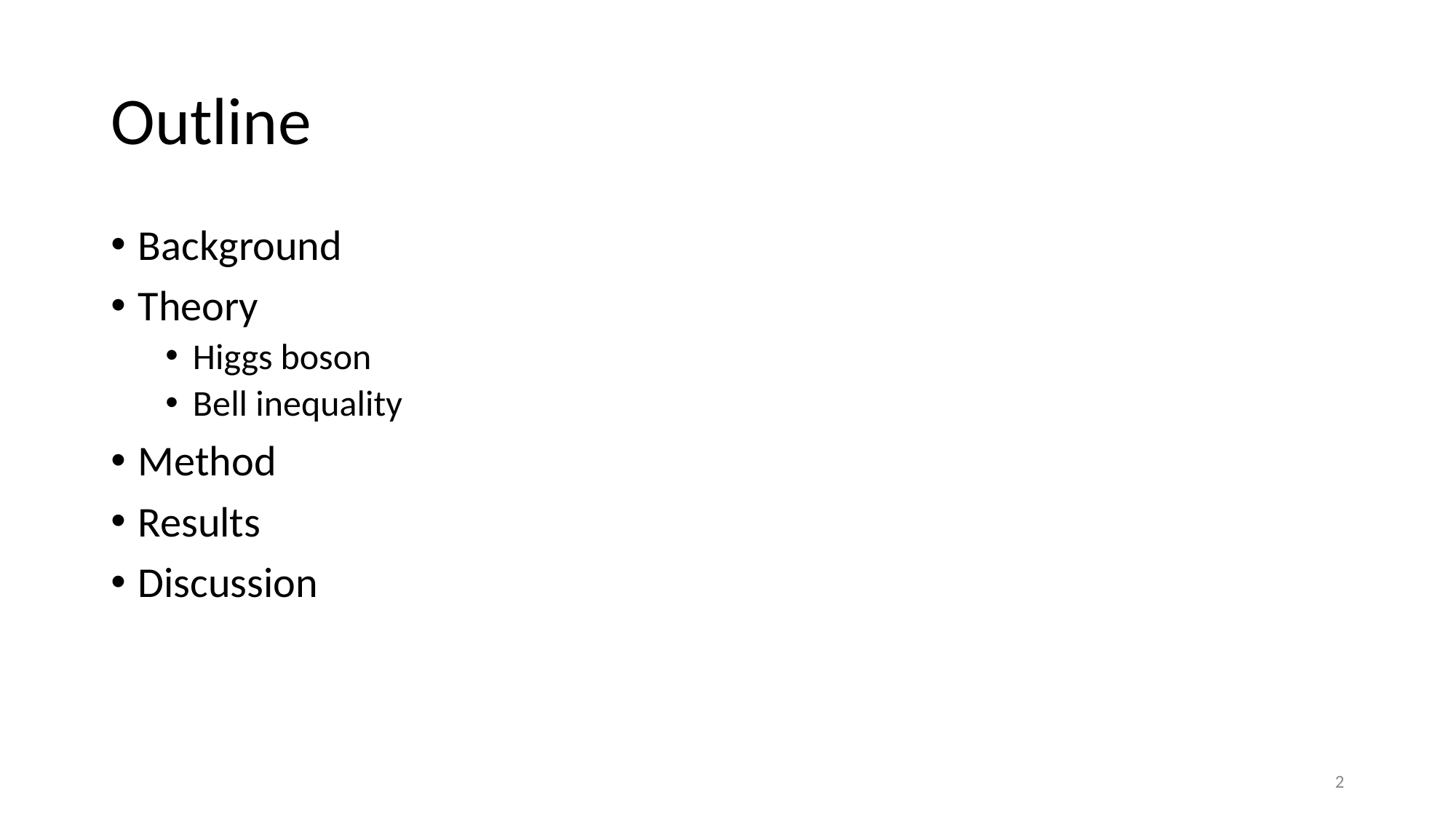

# Outline
Background
Theory
Higgs boson
Bell inequality
Method
Results
Discussion
2